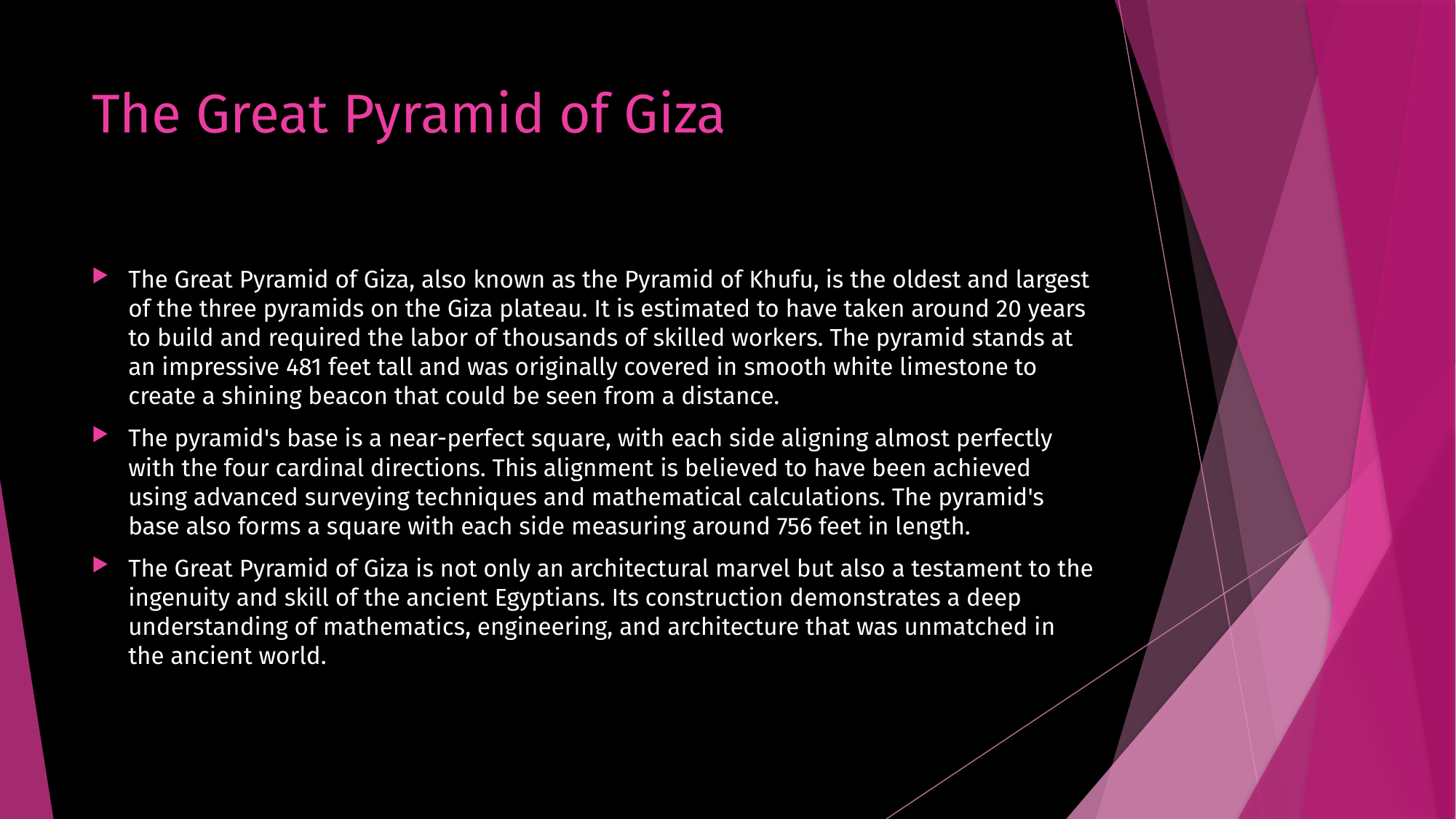

# The Great Pyramid of Giza
The Great Pyramid of Giza, also known as the Pyramid of Khufu, is the oldest and largest of the three pyramids on the Giza plateau. It is estimated to have taken around 20 years to build and required the labor of thousands of skilled workers. The pyramid stands at an impressive 481 feet tall and was originally covered in smooth white limestone to create a shining beacon that could be seen from a distance.
The pyramid's base is a near-perfect square, with each side aligning almost perfectly with the four cardinal directions. This alignment is believed to have been achieved using advanced surveying techniques and mathematical calculations. The pyramid's base also forms a square with each side measuring around 756 feet in length.
The Great Pyramid of Giza is not only an architectural marvel but also a testament to the ingenuity and skill of the ancient Egyptians. Its construction demonstrates a deep understanding of mathematics, engineering, and architecture that was unmatched in the ancient world.